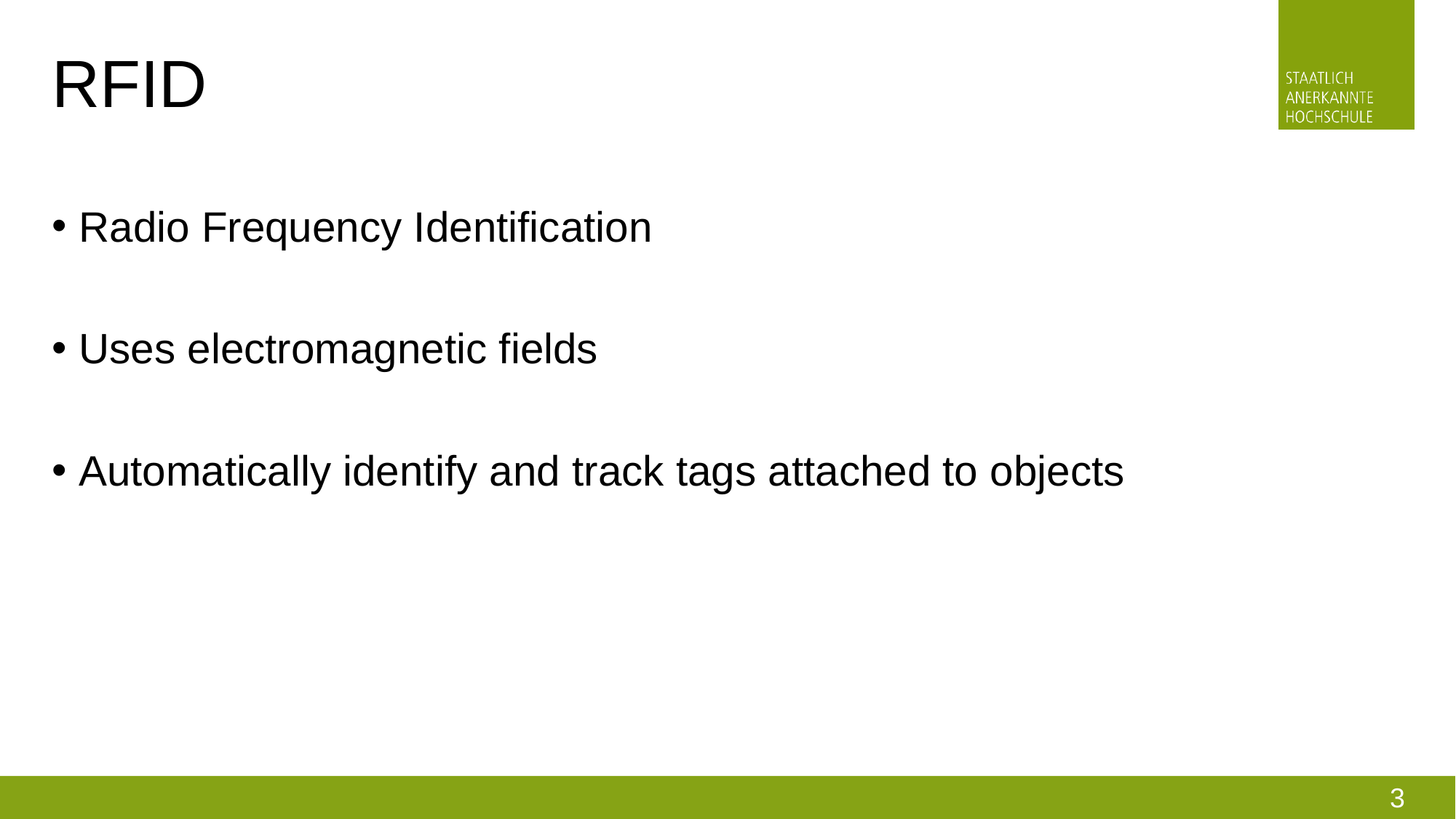

# RFID
Radio Frequency Identification

Uses electromagnetic fields

Automatically identify and track tags attached to objects

3